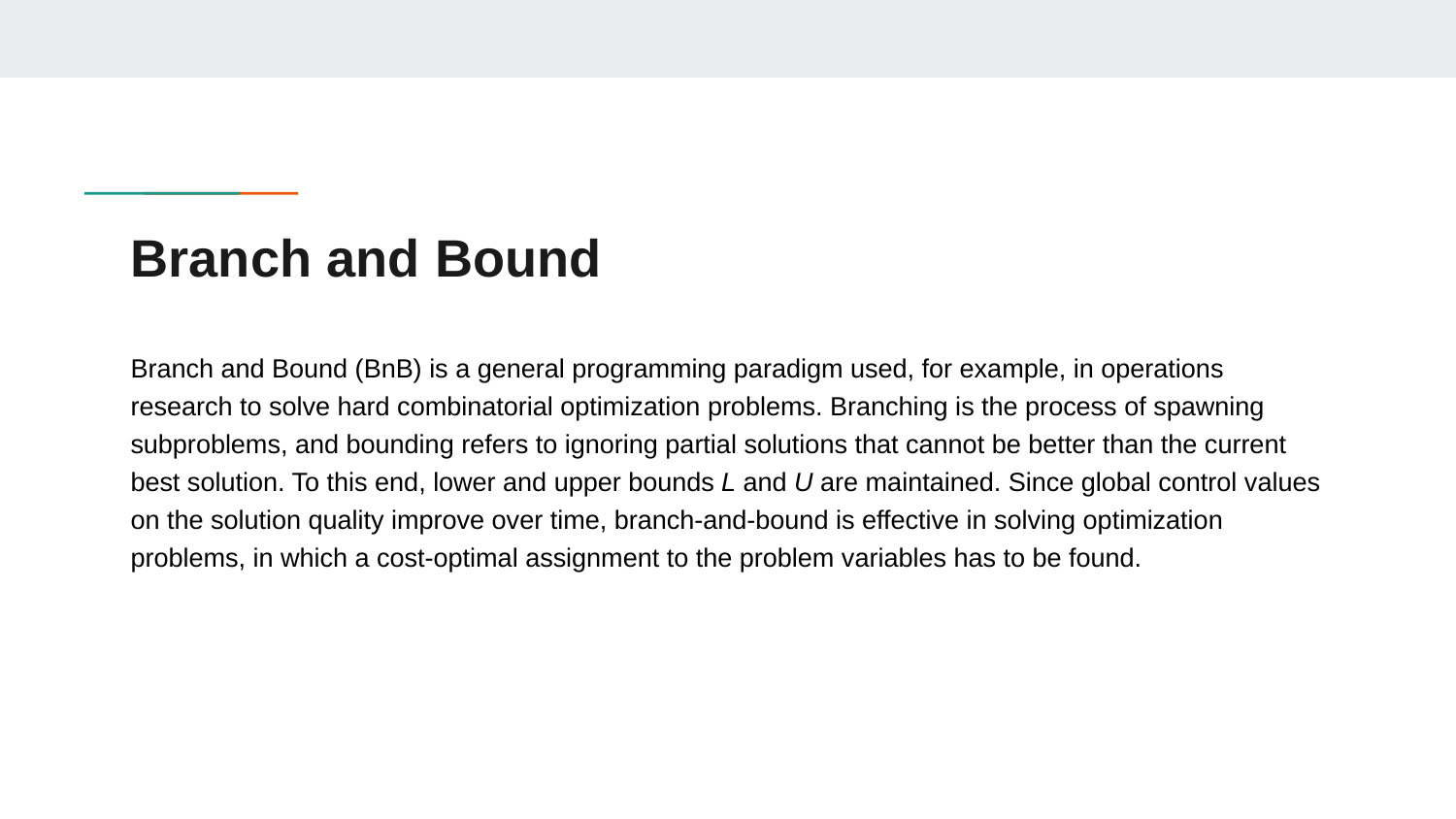

# Branch and Bound
Branch and Bound (BnB) is a general programming paradigm used, for example, in operations research to solve hard combinatorial optimization problems. Branching is the process of spawning subproblems, and bounding refers to ignoring partial solutions that cannot be better than the current best solution. To this end, lower and upper bounds L and U are maintained. Since global control values on the solution quality improve over time, branch-and-bound is effective in solving optimization problems, in which a cost-optimal assignment to the problem variables has to be found.